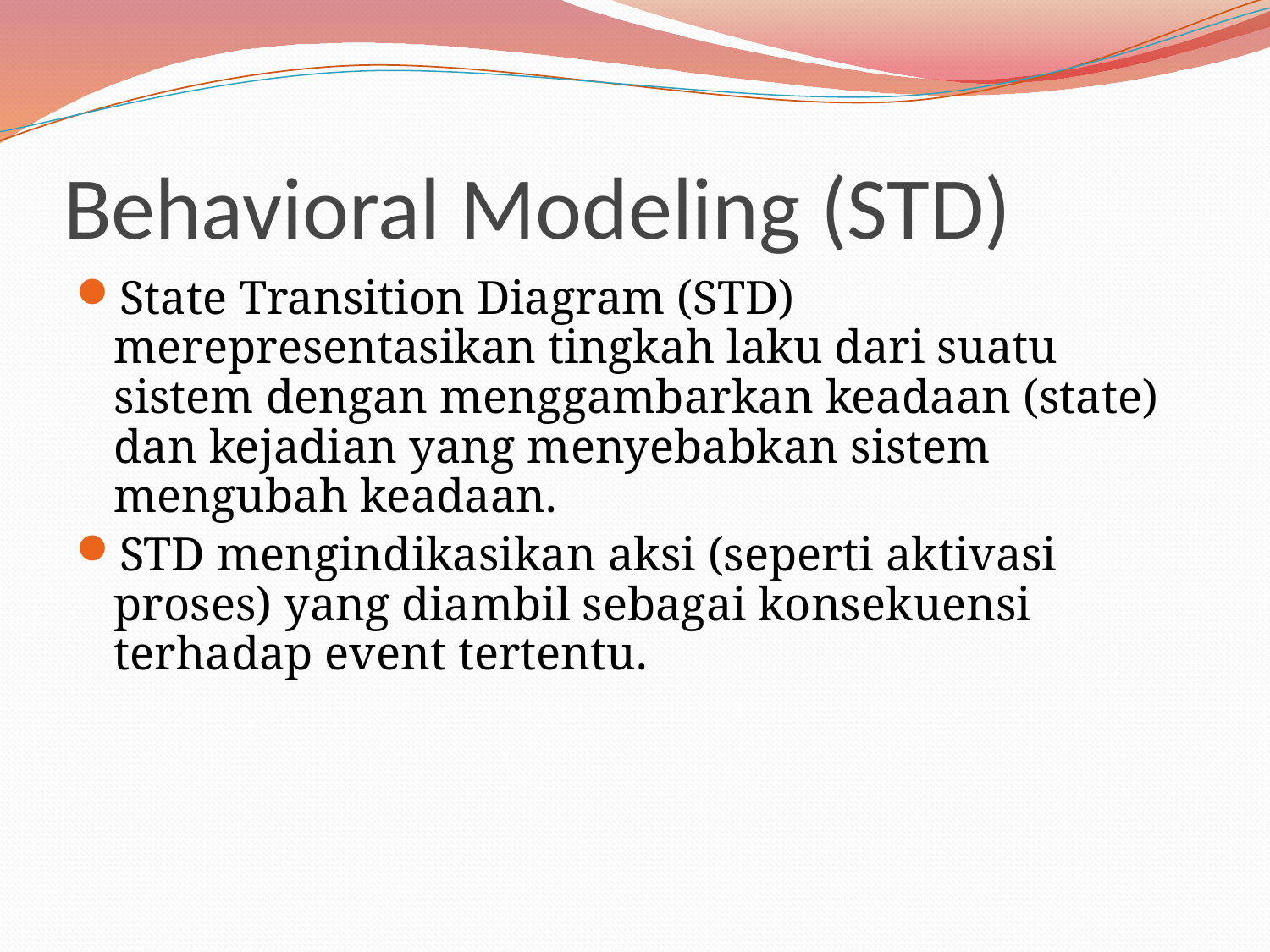

# Behavioral Modeling (STD)
State Transition Diagram (STD) merepresentasikan tingkah laku dari suatu sistem dengan menggambarkan keadaan (state) dan kejadian yang menyebabkan sistem mengubah keadaan.
STD mengindikasikan aksi (seperti aktivasi proses) yang diambil sebagai konsekuensi terhadap event tertentu.